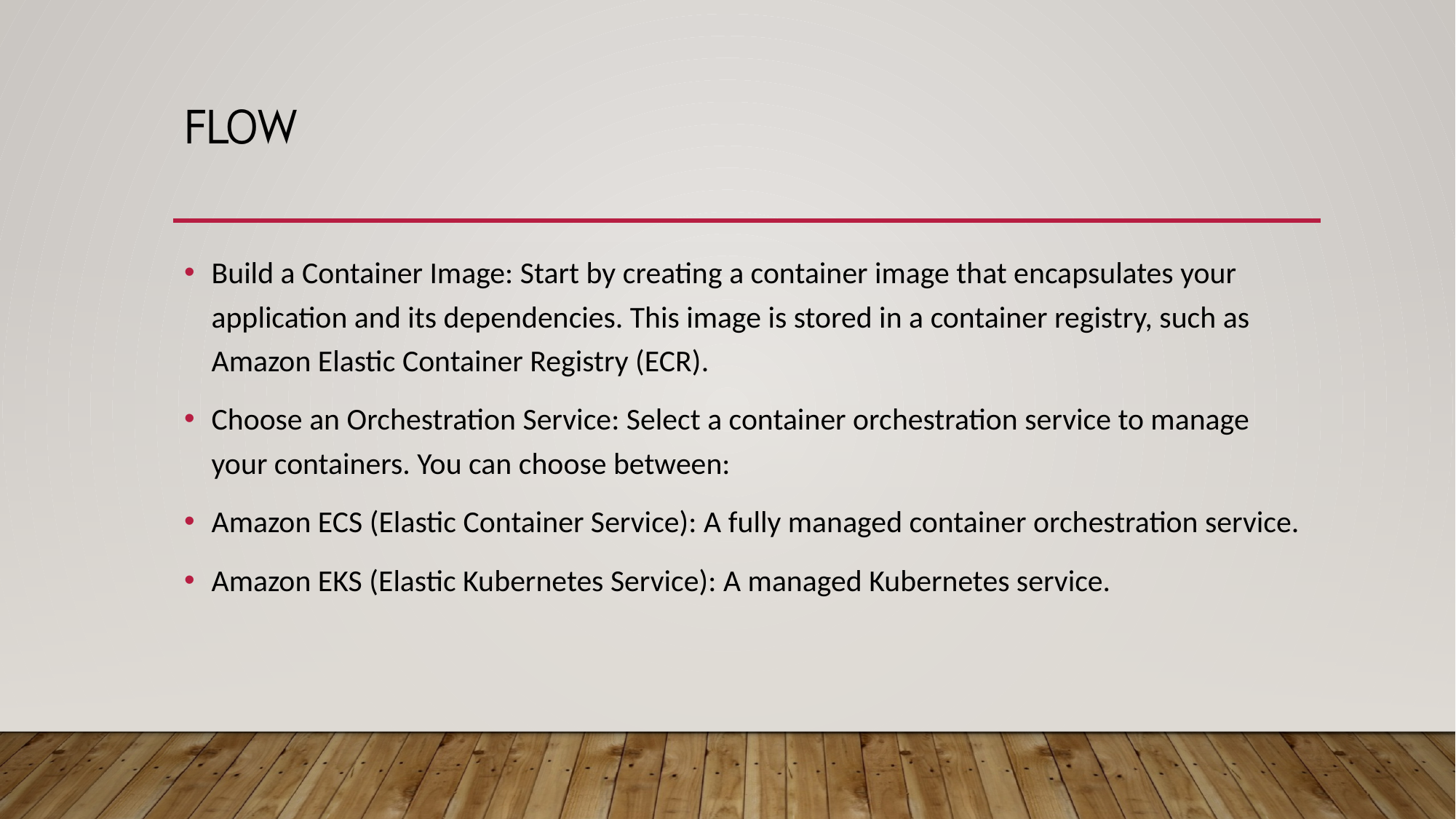

# flow
Build a Container Image: Start by creating a container image that encapsulates your application and its dependencies. This image is stored in a container registry, such as Amazon Elastic Container Registry (ECR).
Choose an Orchestration Service: Select a container orchestration service to manage your containers. You can choose between:
Amazon ECS (Elastic Container Service): A fully managed container orchestration service.
Amazon EKS (Elastic Kubernetes Service): A managed Kubernetes service.